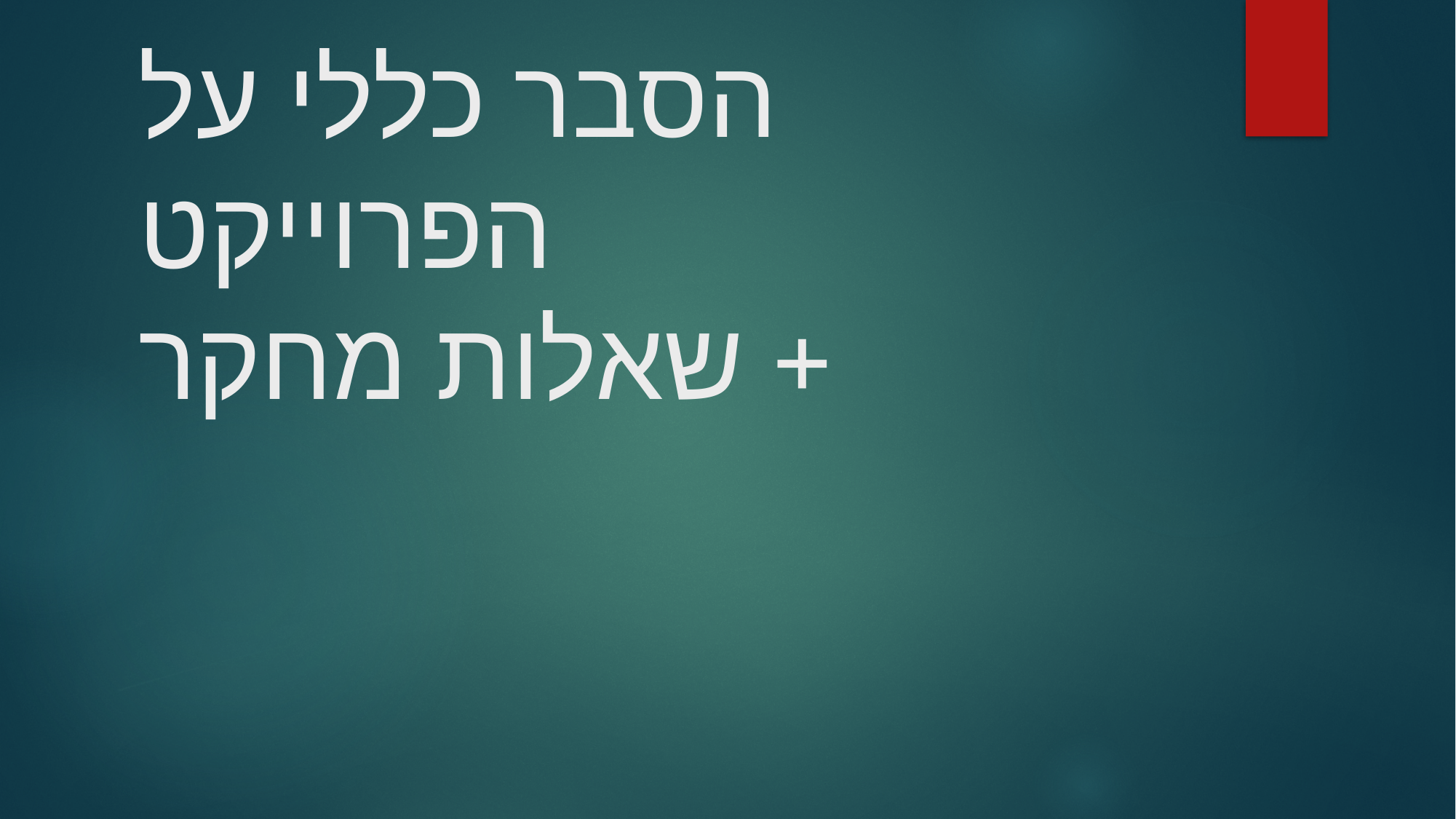

# הסבר כללי על הפרוייקט + שאלות מחקר